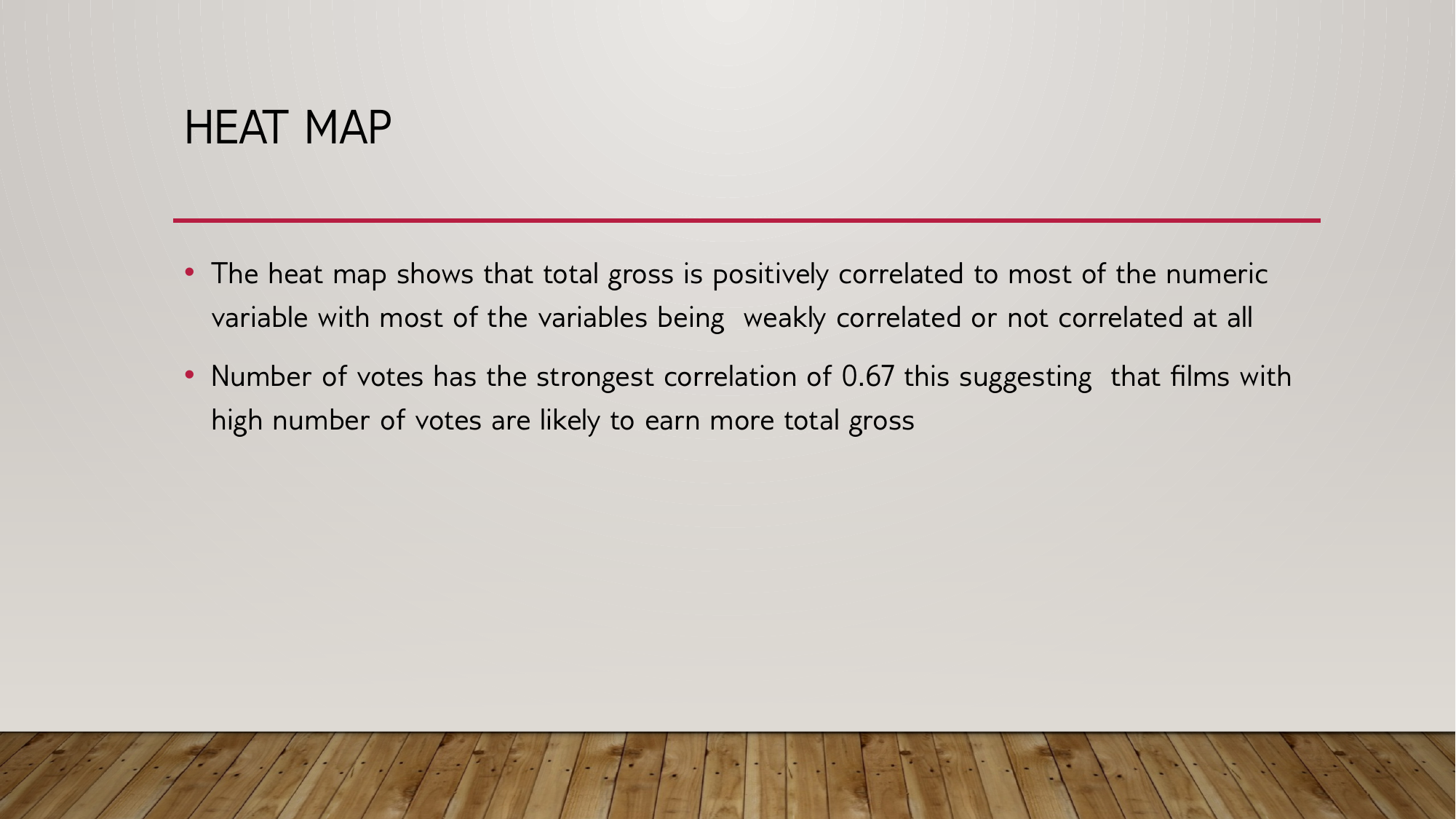

# Heat map
The heat map shows that total gross is positively correlated to most of the numeric variable with most of the variables being  weakly correlated or not correlated at all
Number of votes has the strongest correlation of 0.67 this suggesting  that films with high number of votes are likely to earn more total gross